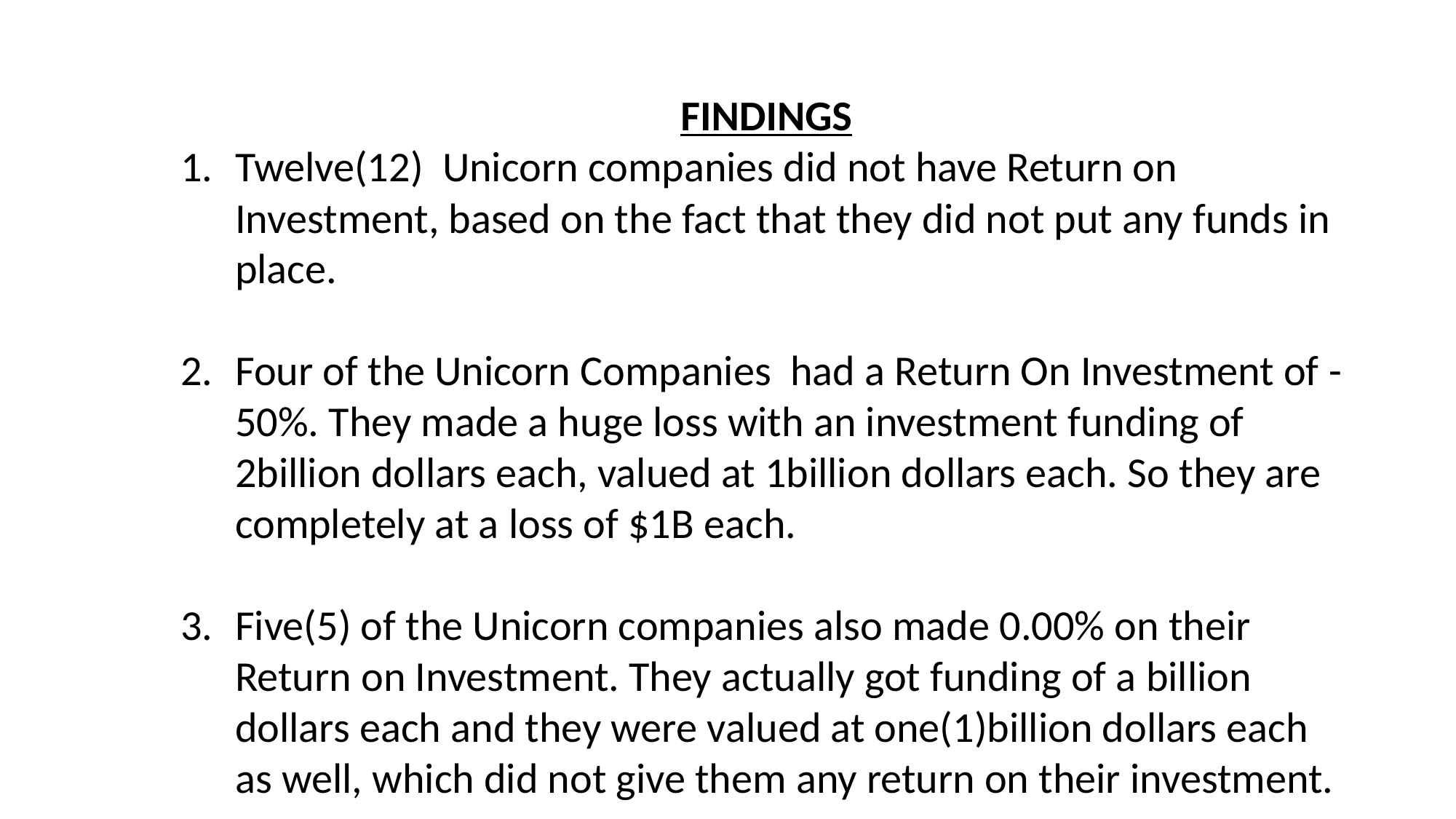

FINDINGS
Twelve(12)  Unicorn companies did not have Return on Investment, based on the fact that they did not put any funds in place.

Four of the Unicorn Companies  had a Return On Investment of -50%. They made a huge loss with an investment funding of 2billion dollars each, valued at 1billion dollars each. So they are completely at a loss of $1B each.

Five(5) of the Unicorn companies also made 0.00% on their Return on Investment. They actually got funding of a billion dollars each and they were valued at one(1)billion dollars each as well, which did not give them any return on their investment.